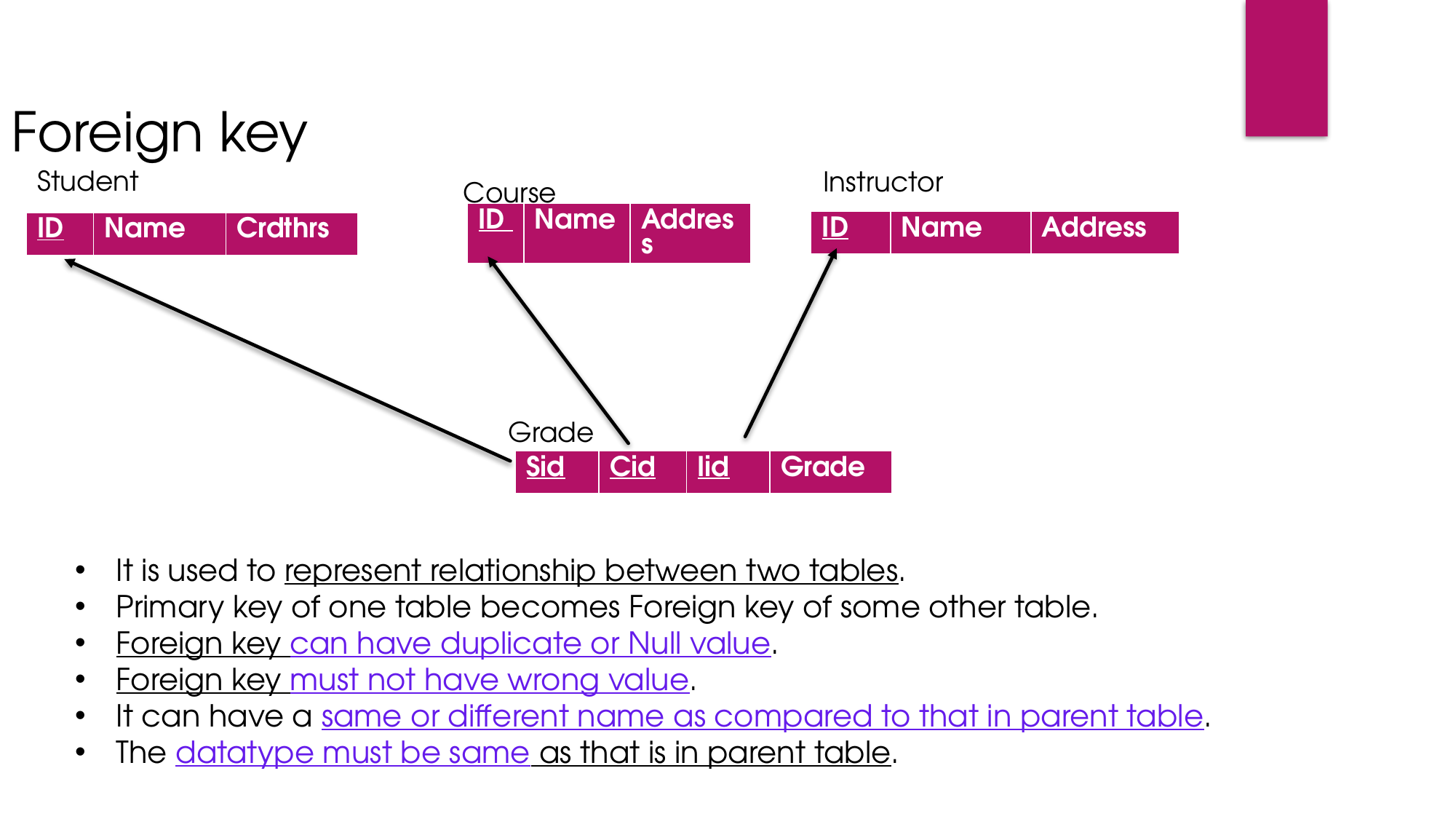

Foreign key
Student
Instructor
Course
| ID | Name | Address |
| --- | --- | --- |
| ID | Name | Address |
| --- | --- | --- |
| ID | Name | Crdthrs |
| --- | --- | --- |
Grade
| Sid | Cid | Iid | Grade |
| --- | --- | --- | --- |
It is used to represent relationship between two tables.
Primary key of one table becomes Foreign key of some other table.
Foreign key can have duplicate or Null value.
Foreign key must not have wrong value.
It can have a same or different name as compared to that in parent table.
The datatype must be same as that is in parent table.